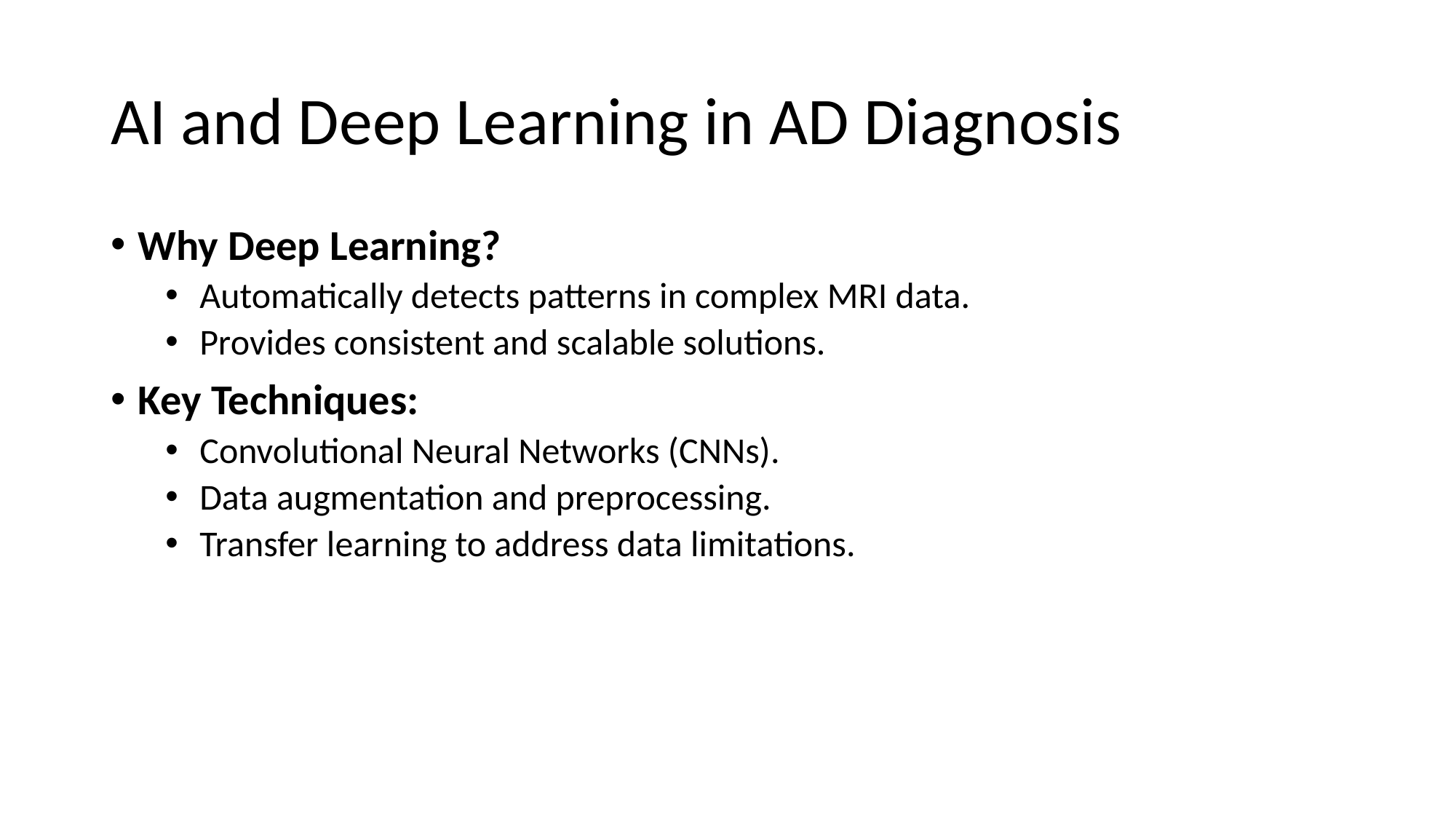

# AI and Deep Learning in AD Diagnosis
Why Deep Learning?
Automatically detects patterns in complex MRI data.
Provides consistent and scalable solutions.
Key Techniques:
Convolutional Neural Networks (CNNs).
Data augmentation and preprocessing.
Transfer learning to address data limitations.